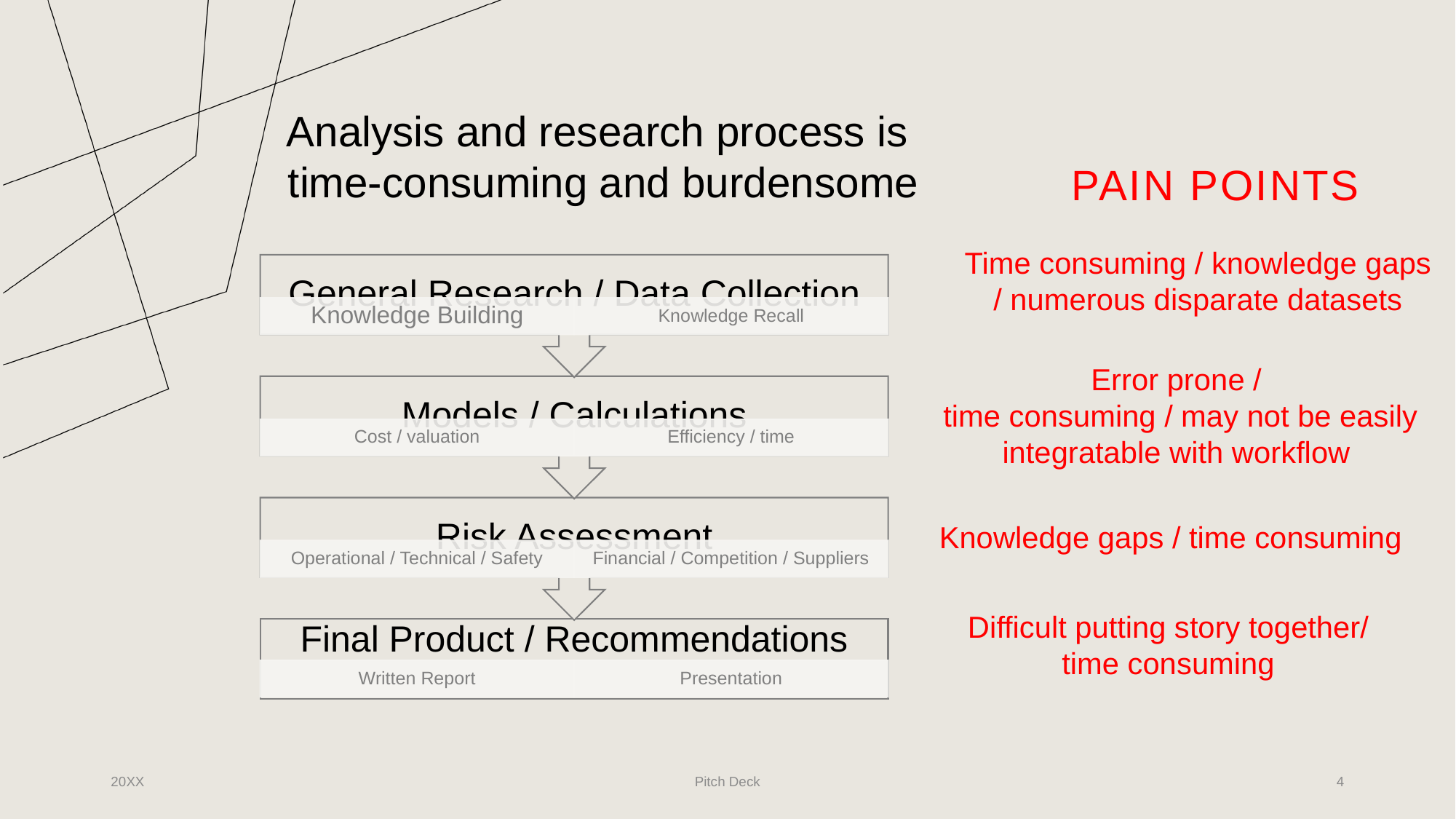

Analysis and research process is
time-consuming and burdensome
Pain points
Time consuming / knowledge gaps / numerous disparate datasets
Final Product / Recommendations
Written Report
Presentation
Risk Assessment
Operational / Technical / Safety
Financial / Competition / Suppliers
Models / Calculations
Cost / valuation
Efficiency / time
General Research / Data Collection
Knowledge Building
Knowledge Recall
Error prone /
time consuming / may not be easily integratable with workflow
Knowledge gaps / time consuming
Difficult putting story together/
time consuming
20XX
Pitch Deck
4